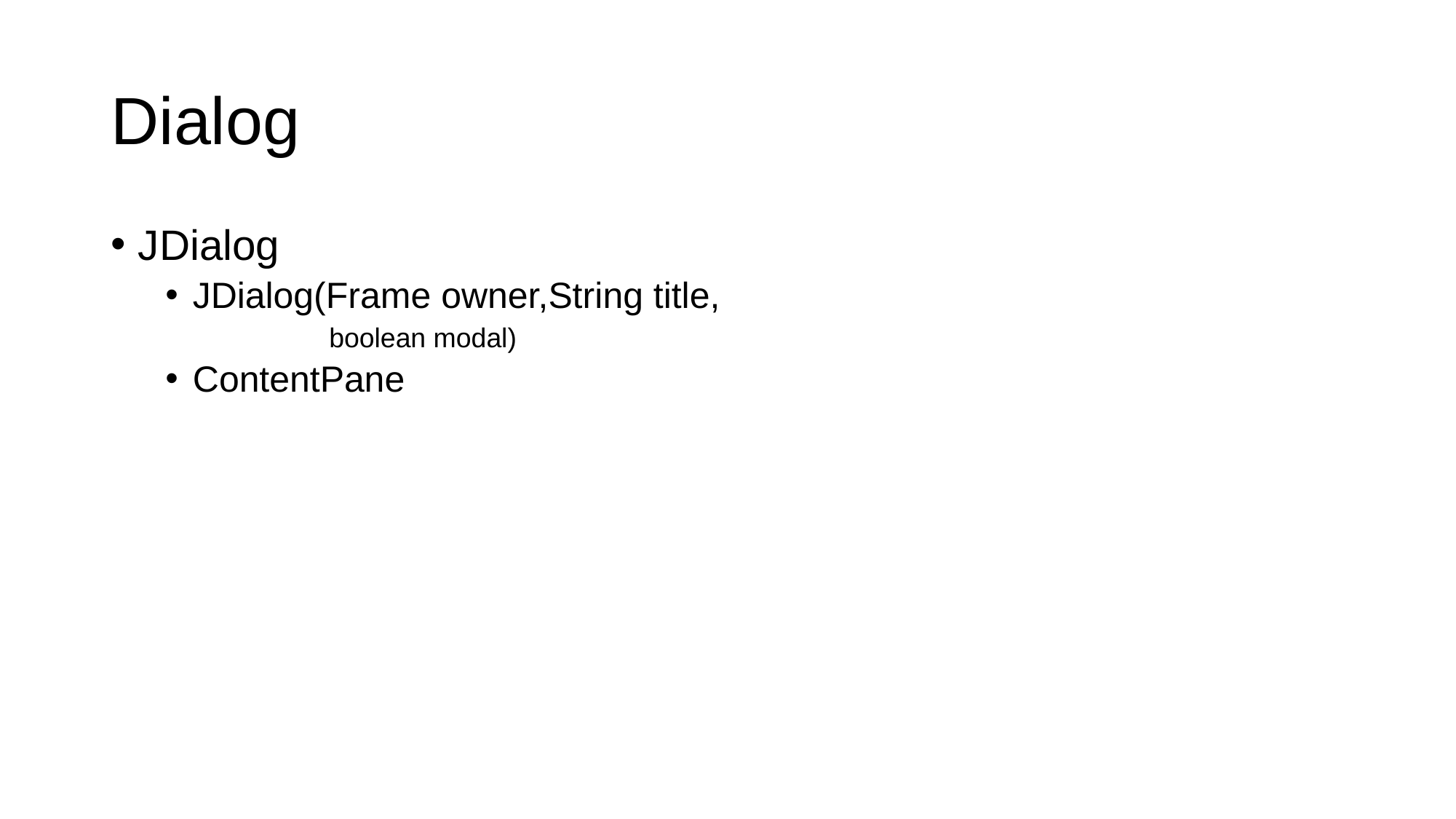

# Dialog
JDialog
JDialog(Frame owner,String title,
boolean modal)
ContentPane